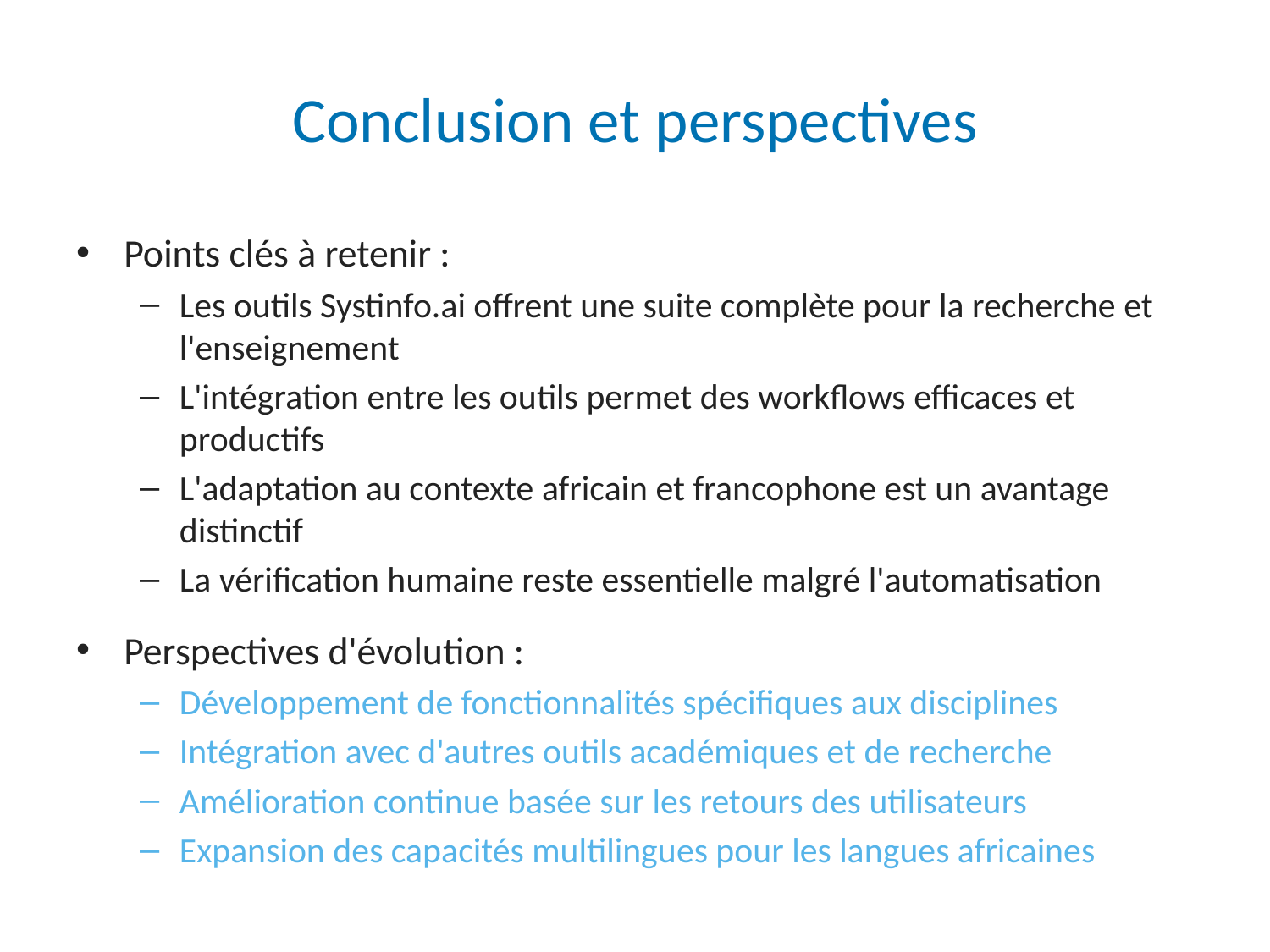

# Conclusion et perspectives
Points clés à retenir :
Les outils Systinfo.ai offrent une suite complète pour la recherche et l'enseignement
L'intégration entre les outils permet des workflows efficaces et productifs
L'adaptation au contexte africain et francophone est un avantage distinctif
La vérification humaine reste essentielle malgré l'automatisation
Perspectives d'évolution :
Développement de fonctionnalités spécifiques aux disciplines
Intégration avec d'autres outils académiques et de recherche
Amélioration continue basée sur les retours des utilisateurs
Expansion des capacités multilingues pour les langues africaines